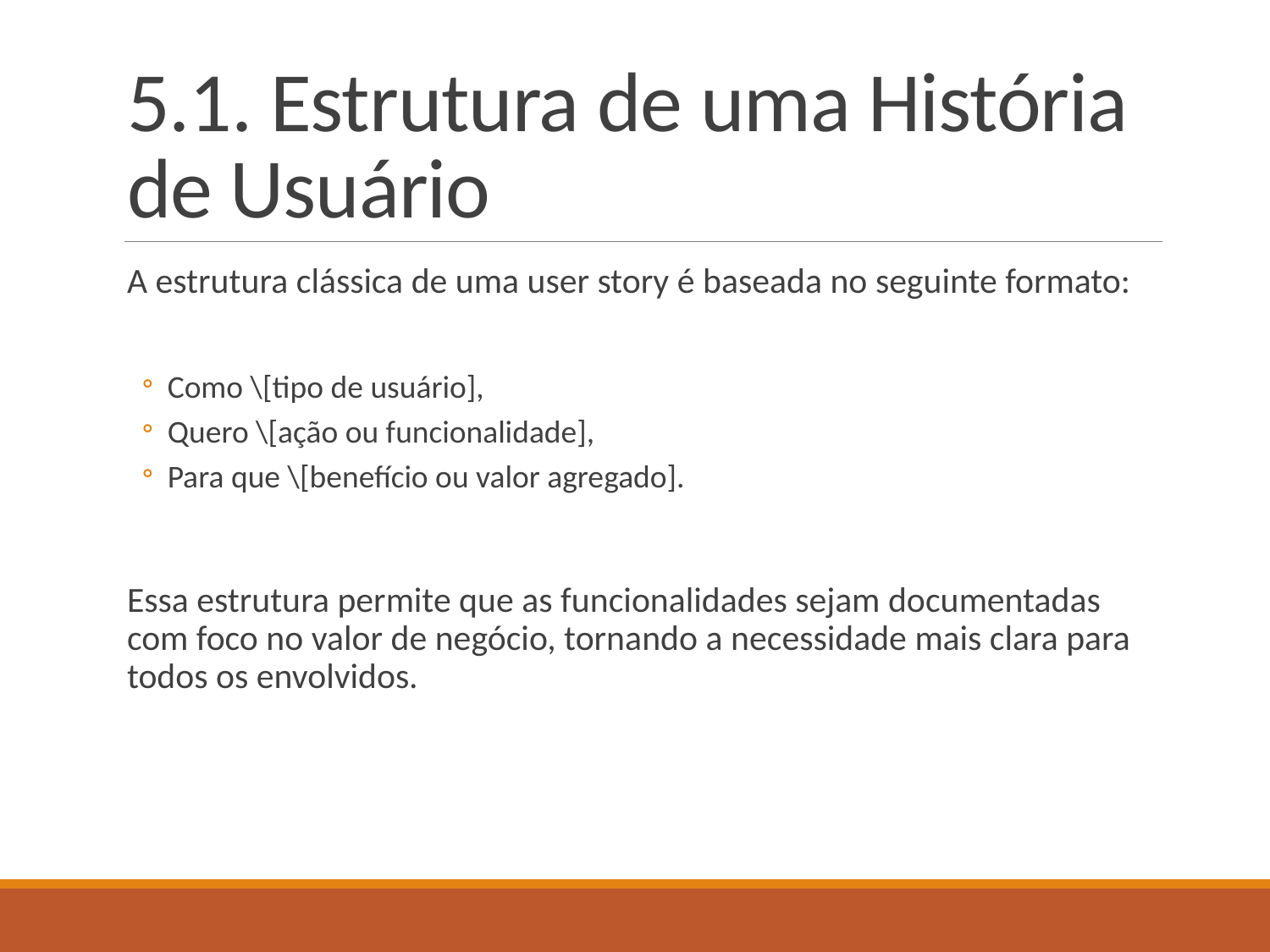

# 5.1. Estrutura de uma História de Usuário
A estrutura clássica de uma user story é baseada no seguinte formato:

Como \[tipo de usuário],
Quero \[ação ou funcionalidade],
Para que \[benefício ou valor agregado].

Essa estrutura permite que as funcionalidades sejam documentadas com foco no valor de negócio, tornando a necessidade mais clara para todos os envolvidos.